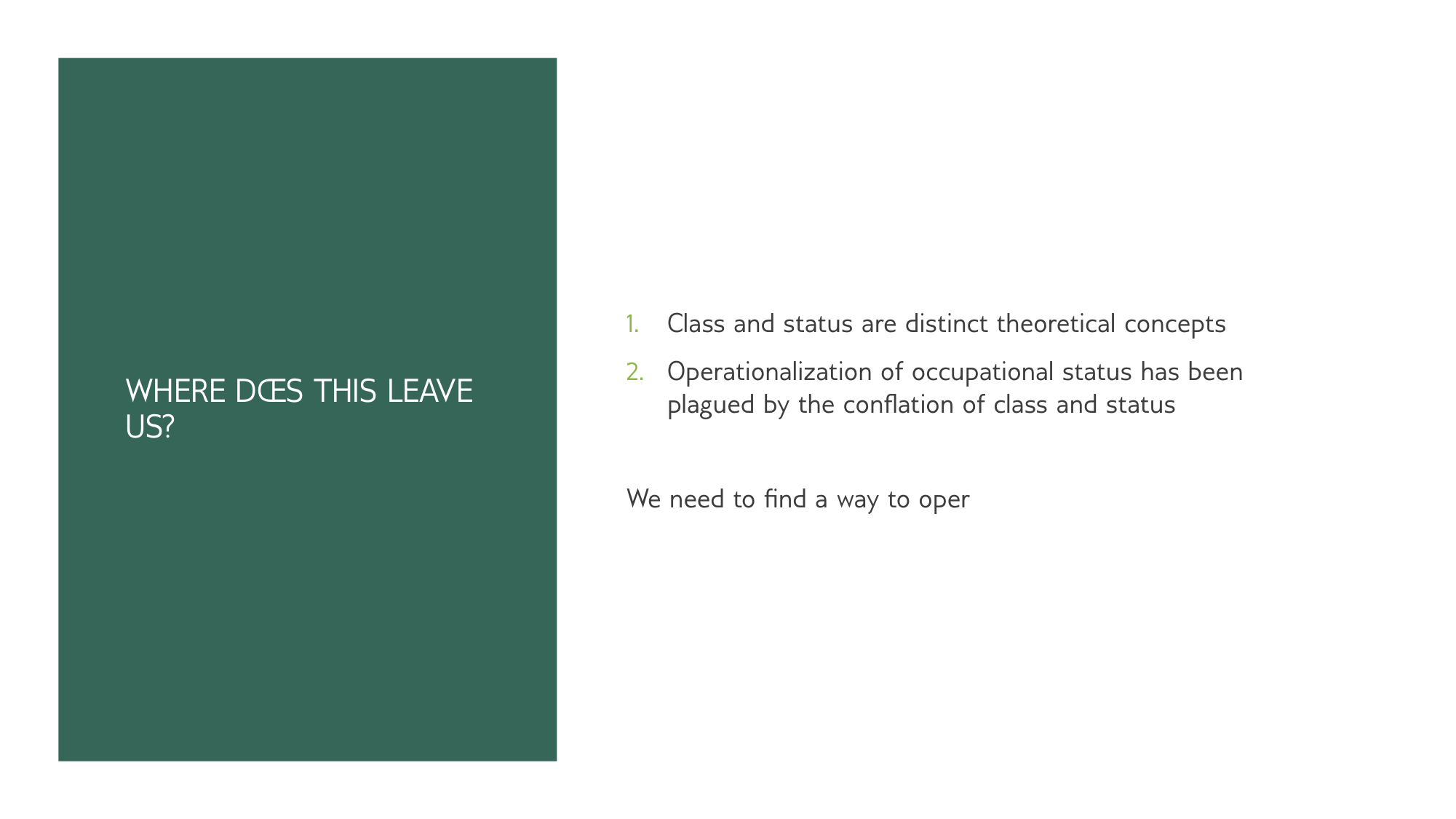

# Where does this leave us?
Class and status are distinct theoretical concepts
Operationalization of occupational status has been plagued by the conflation of class and status

We need to find a way to oper